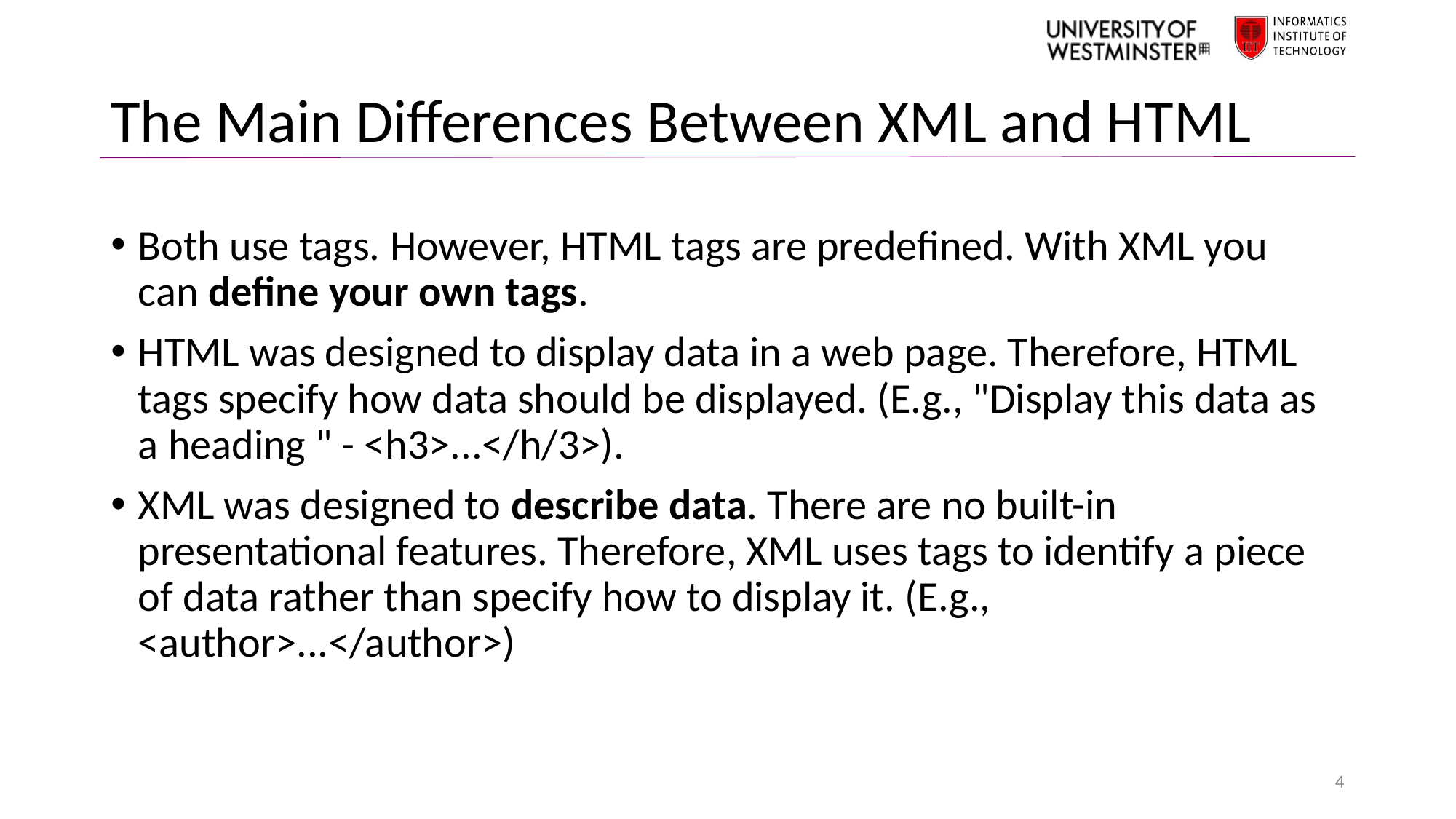

# The Main Differences Between XML and HTML
Both use tags. However, HTML tags are predefined. With XML you can define your own tags.
HTML was designed to display data in a web page. Therefore, HTML tags specify how data should be displayed. (E.g., "Display this data as a heading " - <h3>...</h/3>).
XML was designed to describe data. There are no built-in presentational features. Therefore, XML uses tags to identify a piece of data rather than specify how to display it. (E.g., <author>...</author>)

4